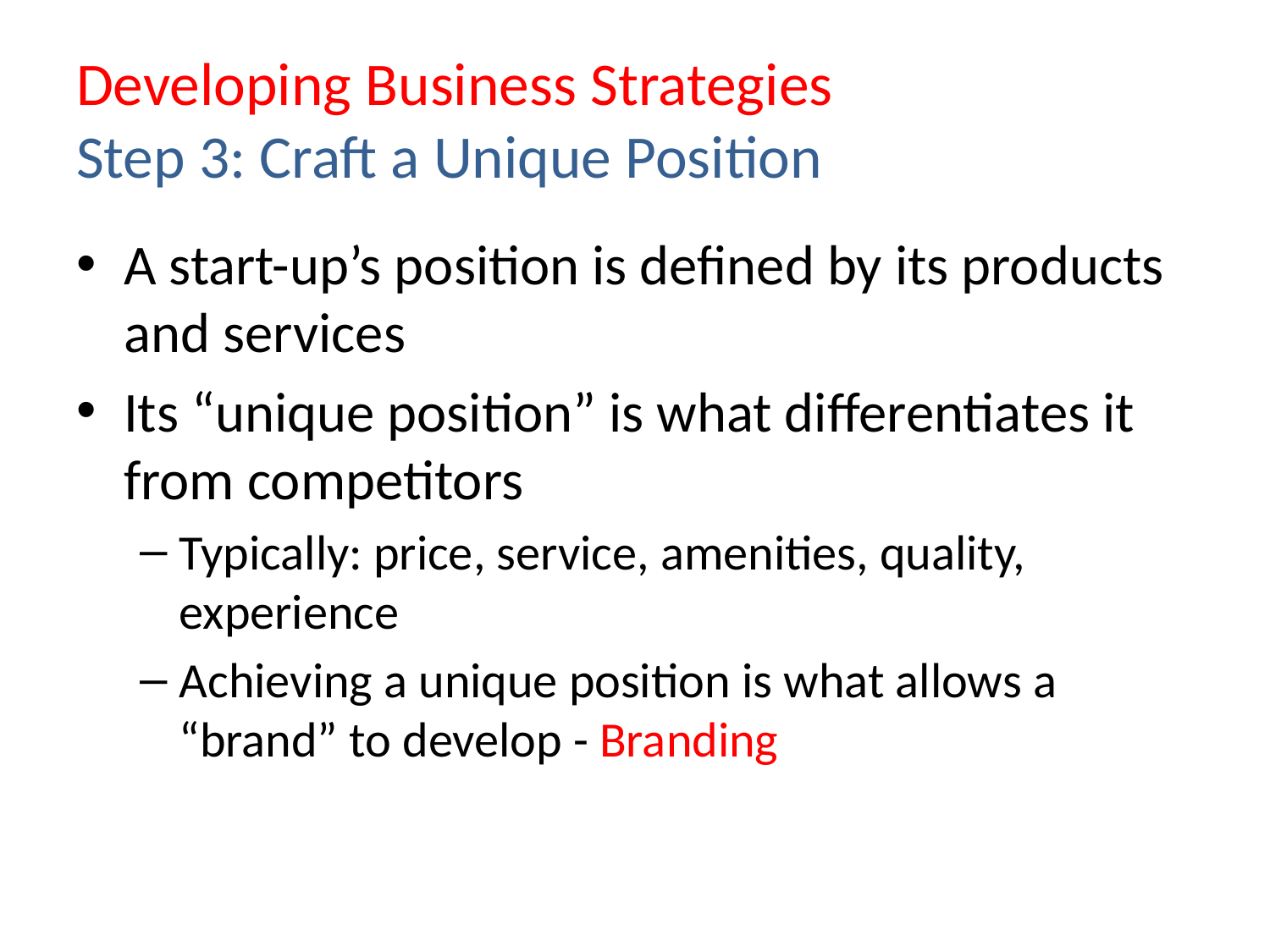

# Developing Business Strategies Step 3: Craft a Unique Position
A start-up’s position is defined by its products and services
Its “unique position” is what differentiates it from competitors
Typically: price, service, amenities, quality, experience
Achieving a unique position is what allows a “brand” to develop - Branding